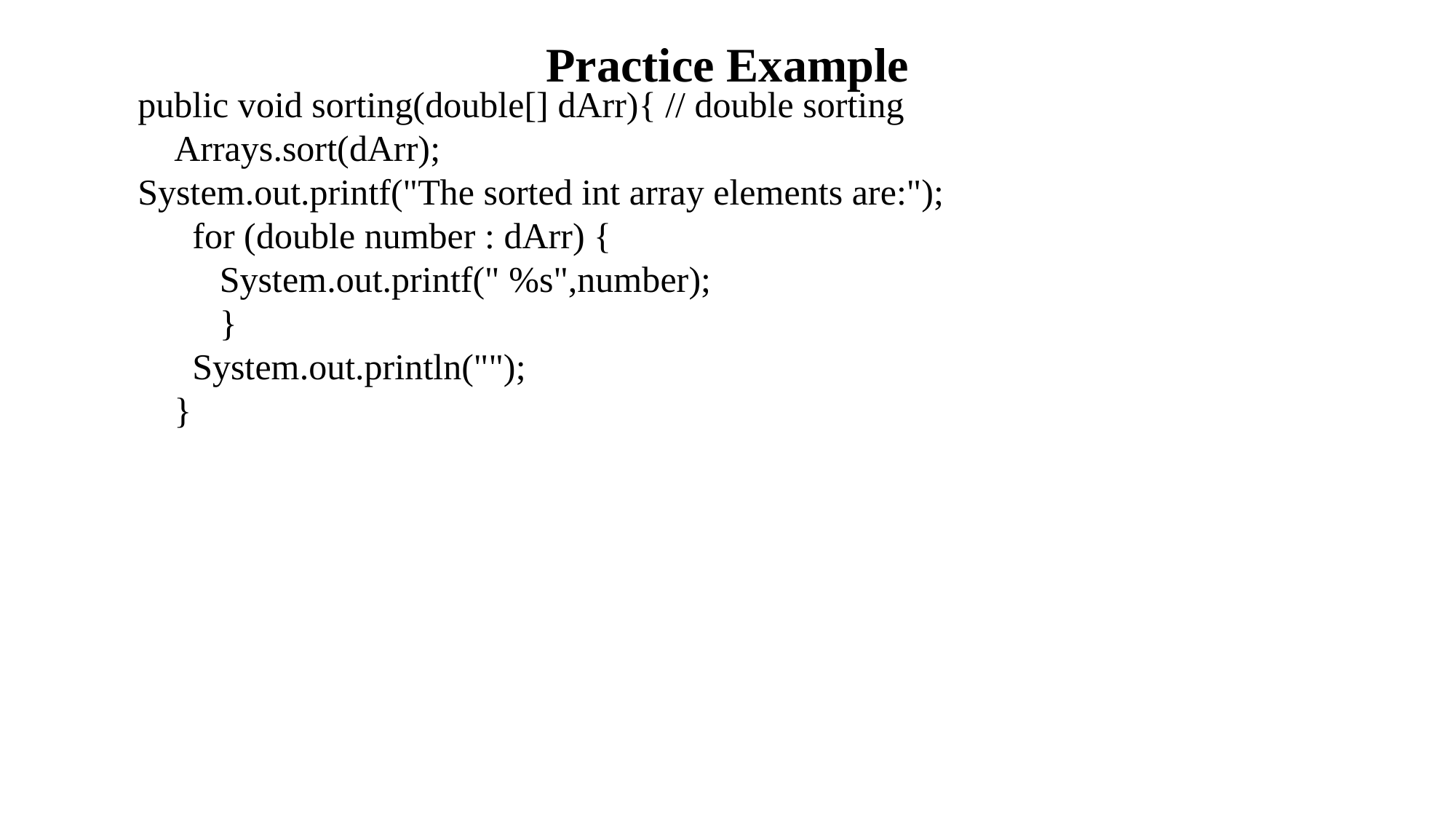

# Practice Example
public void sorting(double[] dArr){ // double sorting
    Arrays.sort(dArr);
System.out.printf("The sorted int array elements are:");
      for (double number : dArr) {
         System.out.printf(" %s",number);
         }
      System.out.println("");
    }